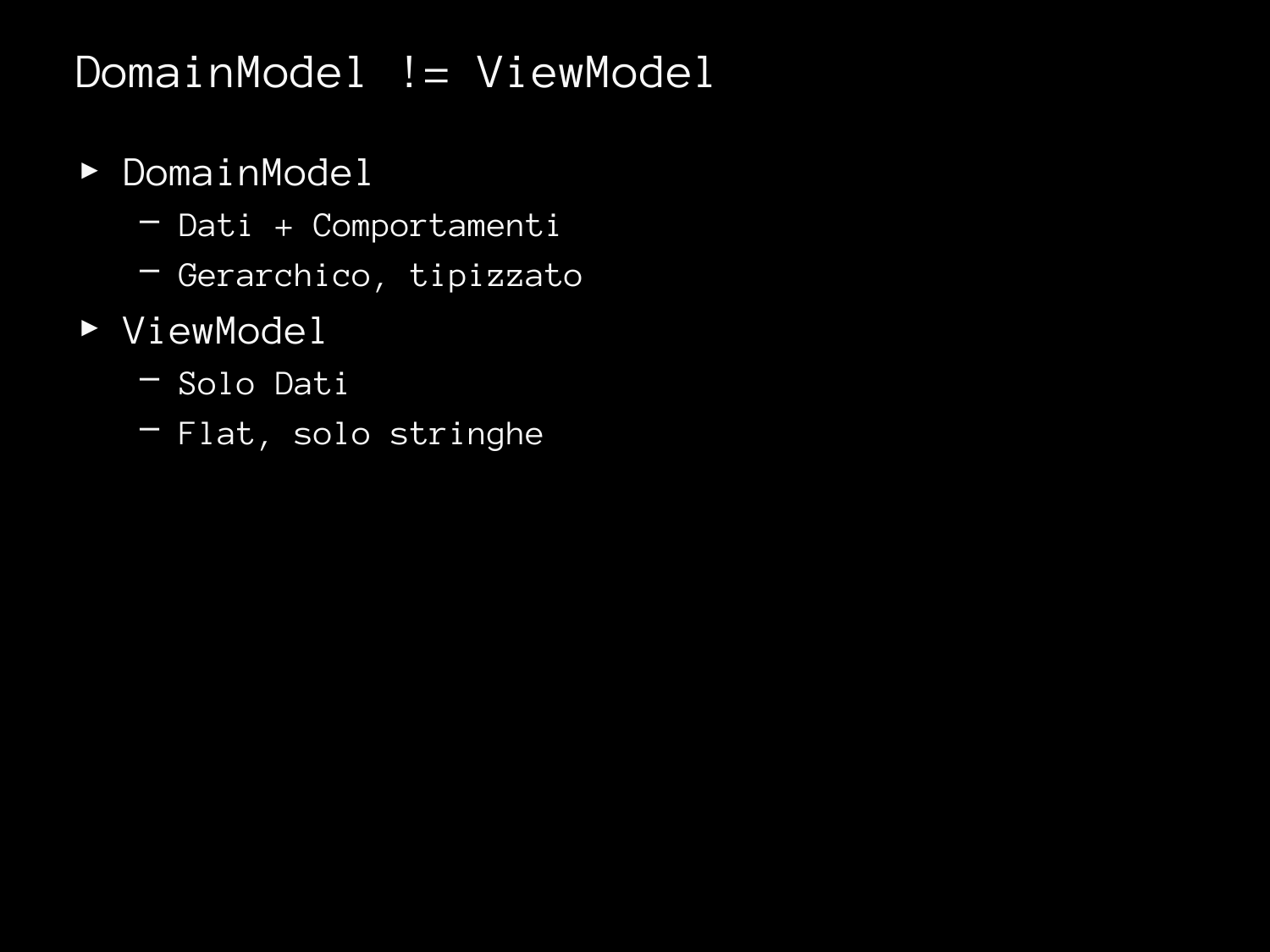

# DomainModel != ViewModel
DomainModel
Dati + Comportamenti
Gerarchico, tipizzato
ViewModel
Solo Dati
Flat, solo stringhe